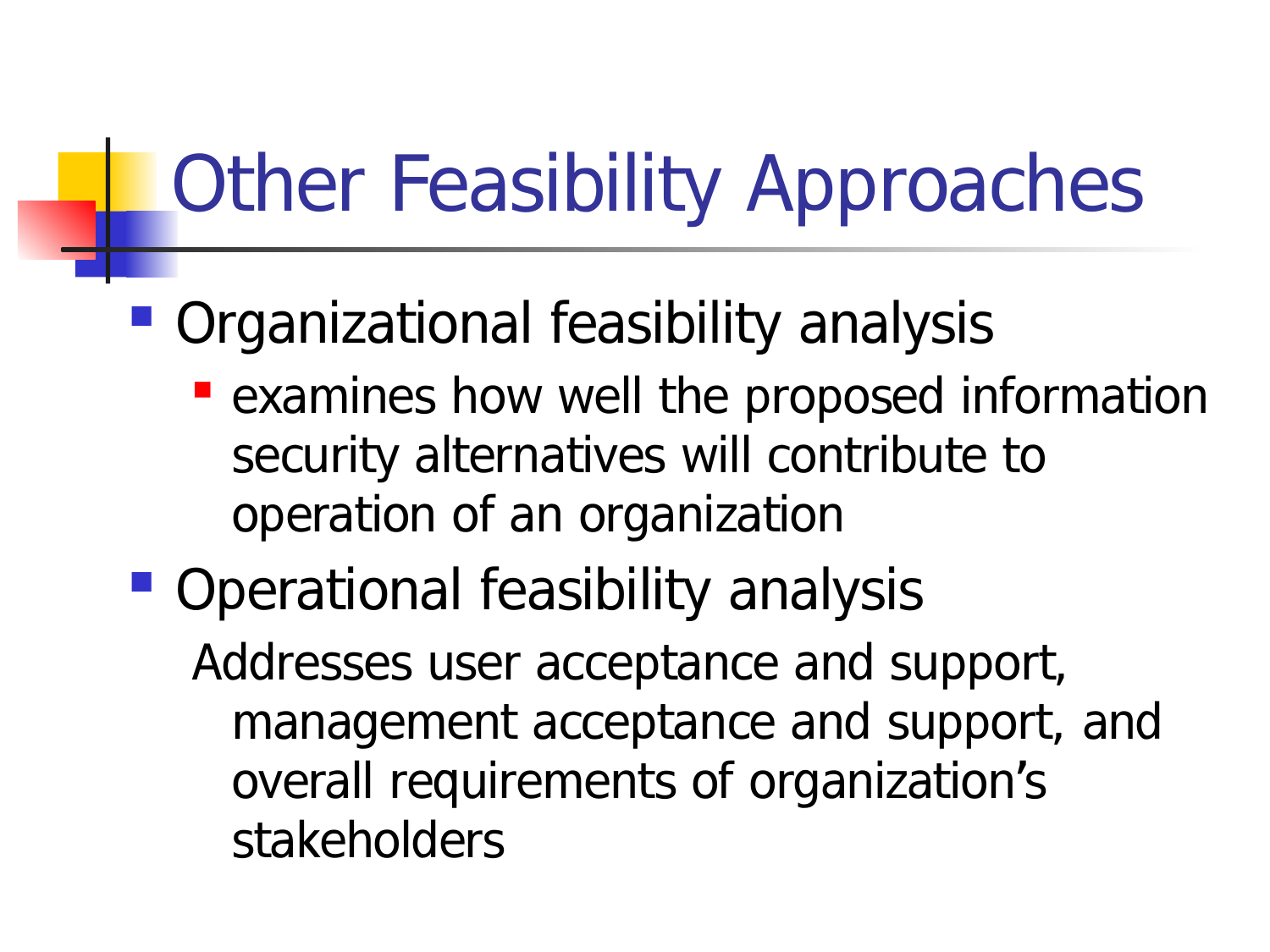

# Other Feasibility Approaches
Organizational feasibility analysis
examines how well the proposed information security alternatives will contribute to operation of an organization
Operational feasibility analysis
Addresses user acceptance and support, management acceptance and support, and overall requirements of organization’s stakeholders